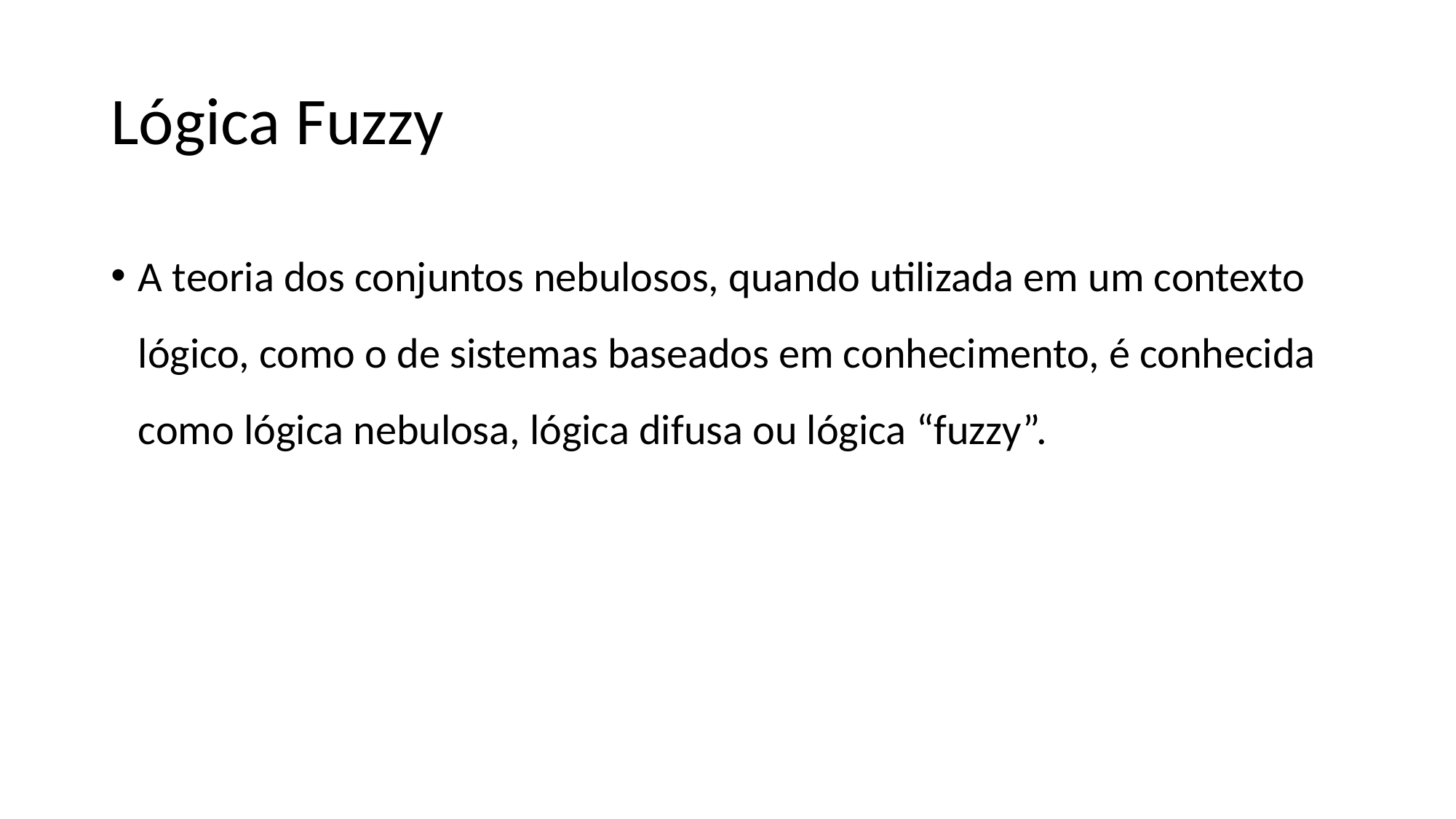

# Lógica Fuzzy
A teoria dos conjuntos nebulosos, quando utilizada em um contexto lógico, como o de sistemas baseados em conhecimento, é conhecida como lógica nebulosa, lógica difusa ou lógica “fuzzy”.